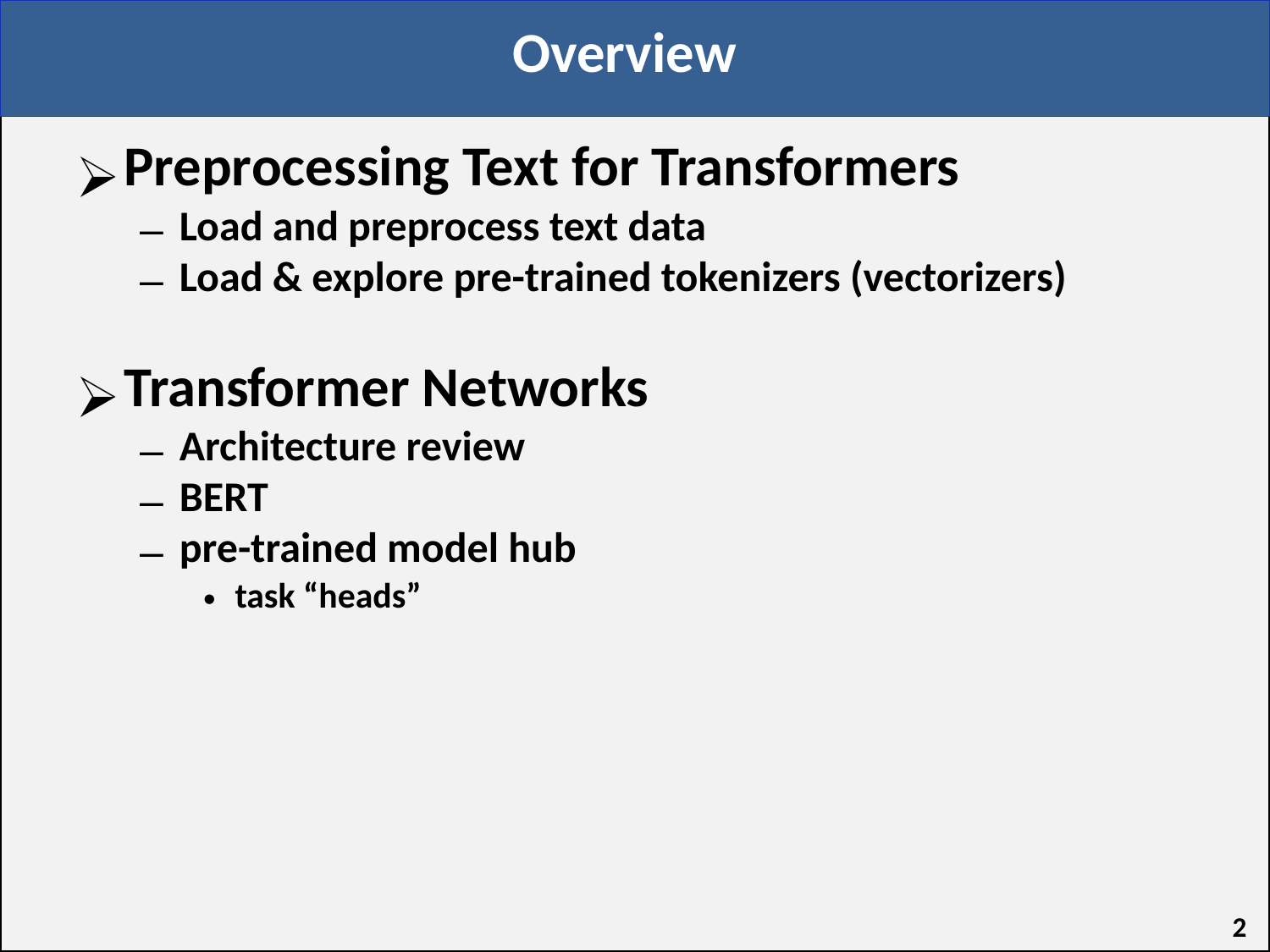

# Overview
Preprocessing Text for Transformers
Load and preprocess text data
Load & explore pre-trained tokenizers (vectorizers)

Transformer Networks
Architecture review
BERT
pre-trained model hub
task “heads”

2